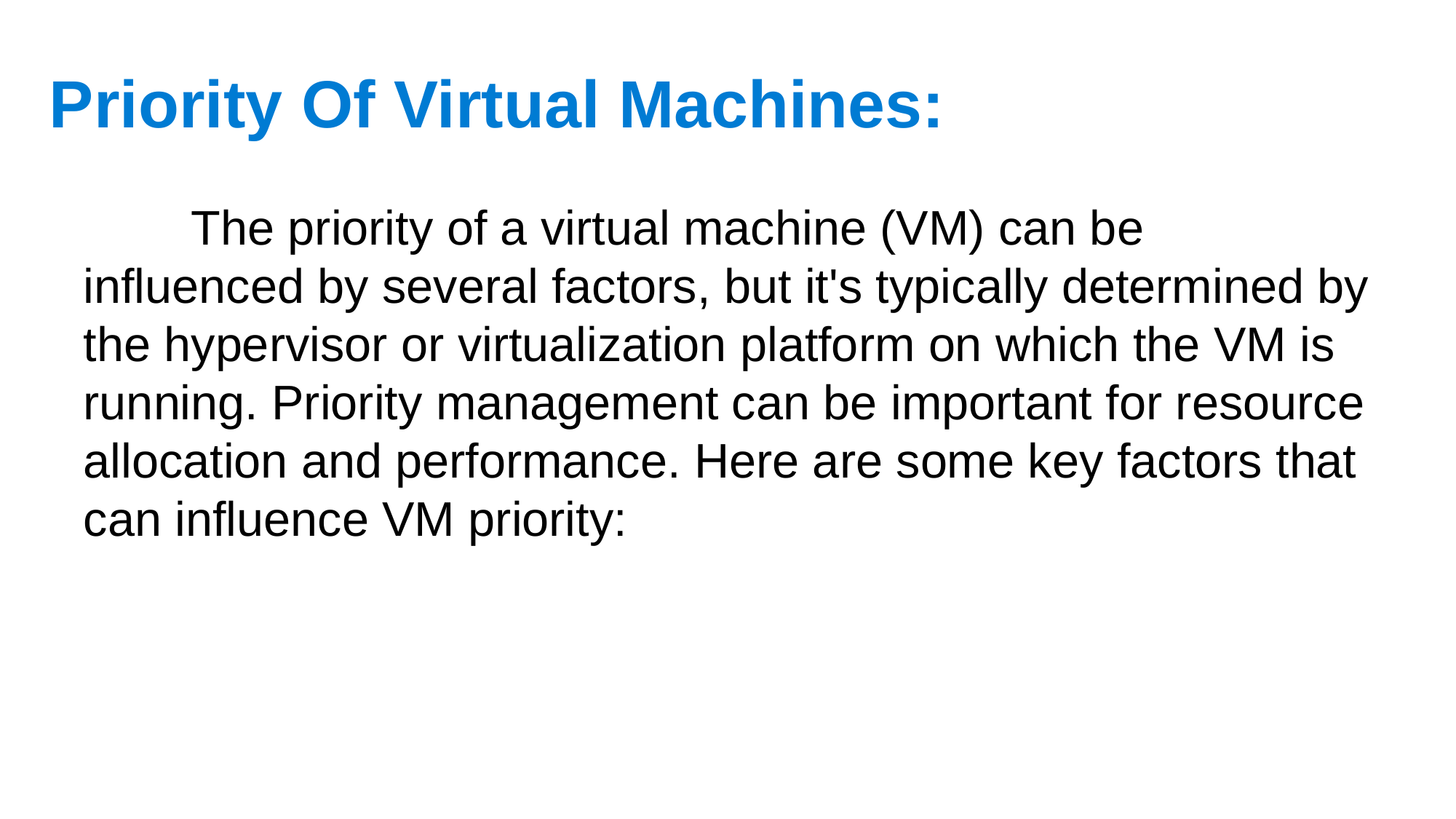

# Priority Of Virtual Machines:
        The priority of a virtual machine (VM) can be influenced by several factors, but it's typically determined by the hypervisor or virtualization platform on which the VM is running. Priority management can be important for resource allocation and performance. Here are some key factors that can influence VM priority: